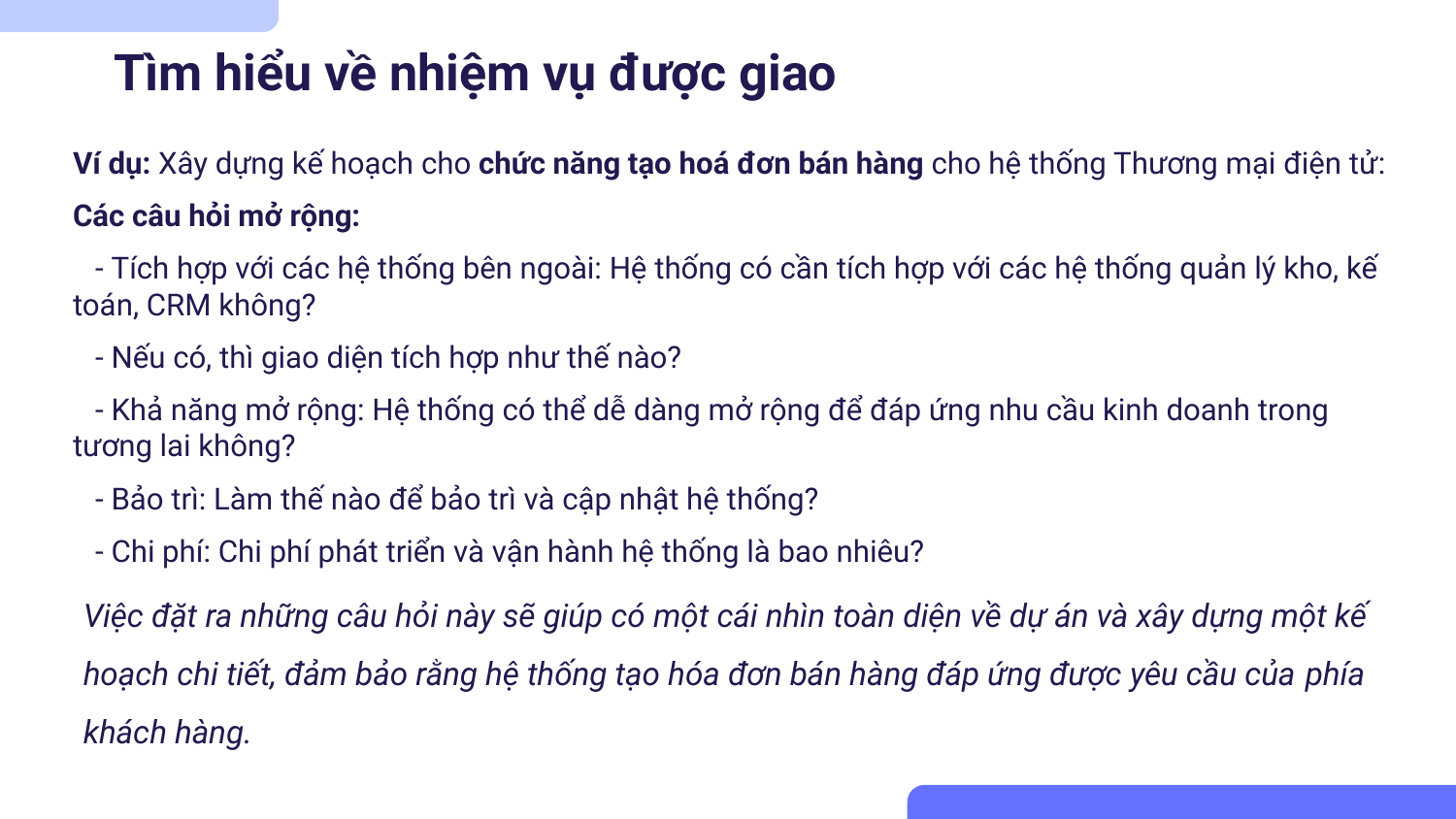

# Tìm hiểu về nhiệm vụ được giao
Ví dụ: Xây dựng kế hoạch cho chức năng tạo hoá đơn bán hàng cho hệ thống Thương mại điện tử:
Các câu hỏi mở rộng:
   - Tích hợp với các hệ thống bên ngoài: Hệ thống có cần tích hợp với các hệ thống quản lý kho, kế toán, CRM không?
   - Nếu có, thì giao diện tích hợp như thế nào?
   - Khả năng mở rộng: Hệ thống có thể dễ dàng mở rộng để đáp ứng nhu cầu kinh doanh trong tương lai không?
   - Bảo trì: Làm thế nào để bảo trì và cập nhật hệ thống?
   - Chi phí: Chi phí phát triển và vận hành hệ thống là bao nhiêu?
Việc đặt ra những câu hỏi này sẽ giúp có một cái nhìn toàn diện về dự án và xây dựng một kế hoạch chi tiết, đảm bảo rằng hệ thống tạo hóa đơn bán hàng đáp ứng được yêu cầu của phía khách hàng.